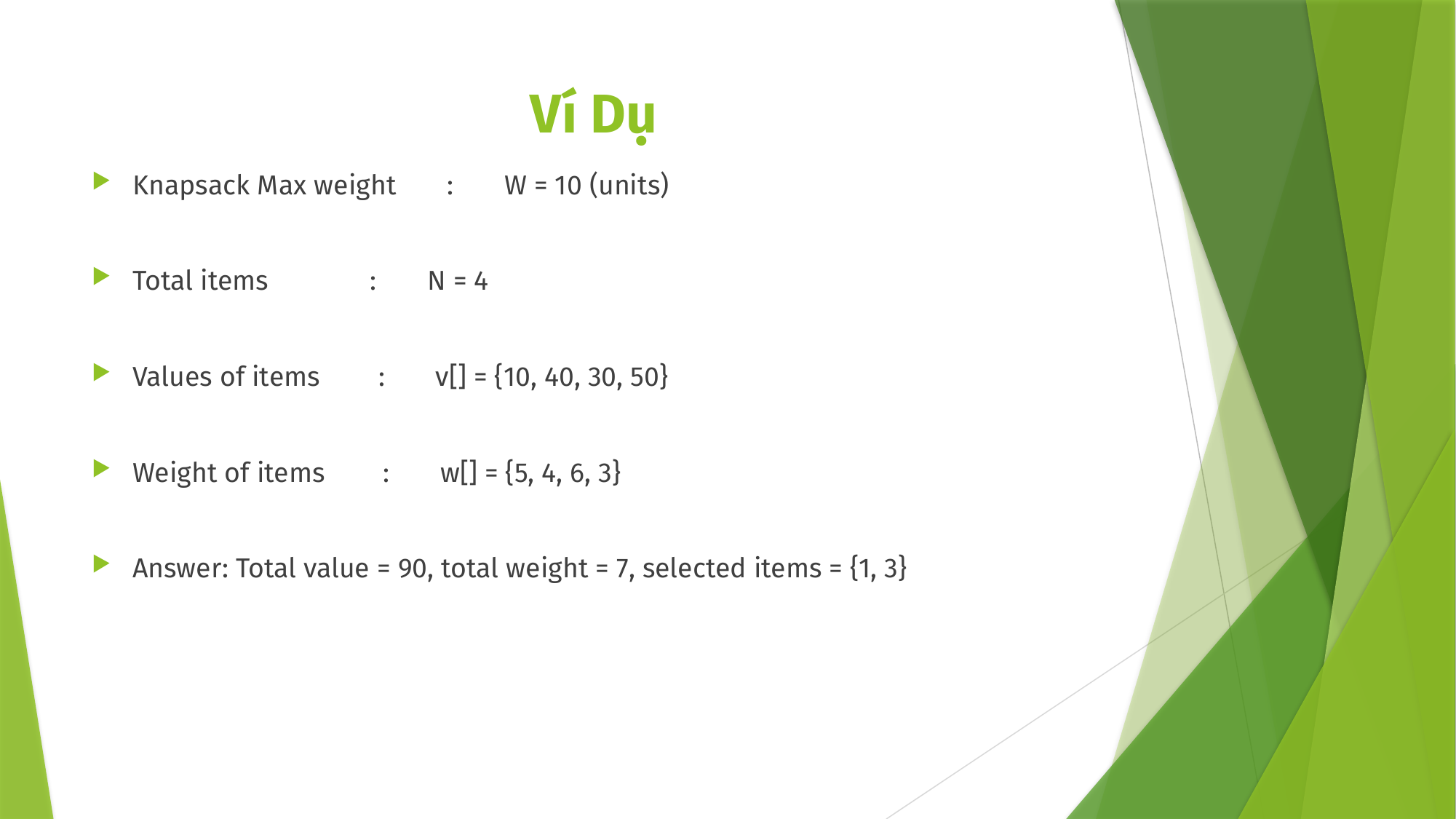

# Ví Dụ
Knapsack Max weight       :       W = 10 (units)

Total items              :       N = 4

Values of items        :       v[] = {10, 40, 30, 50}

Weight of items        :       w[] = {5, 4, 6, 3}

Answer: Total value = 90, total weight = 7, selected items = {1, 3}